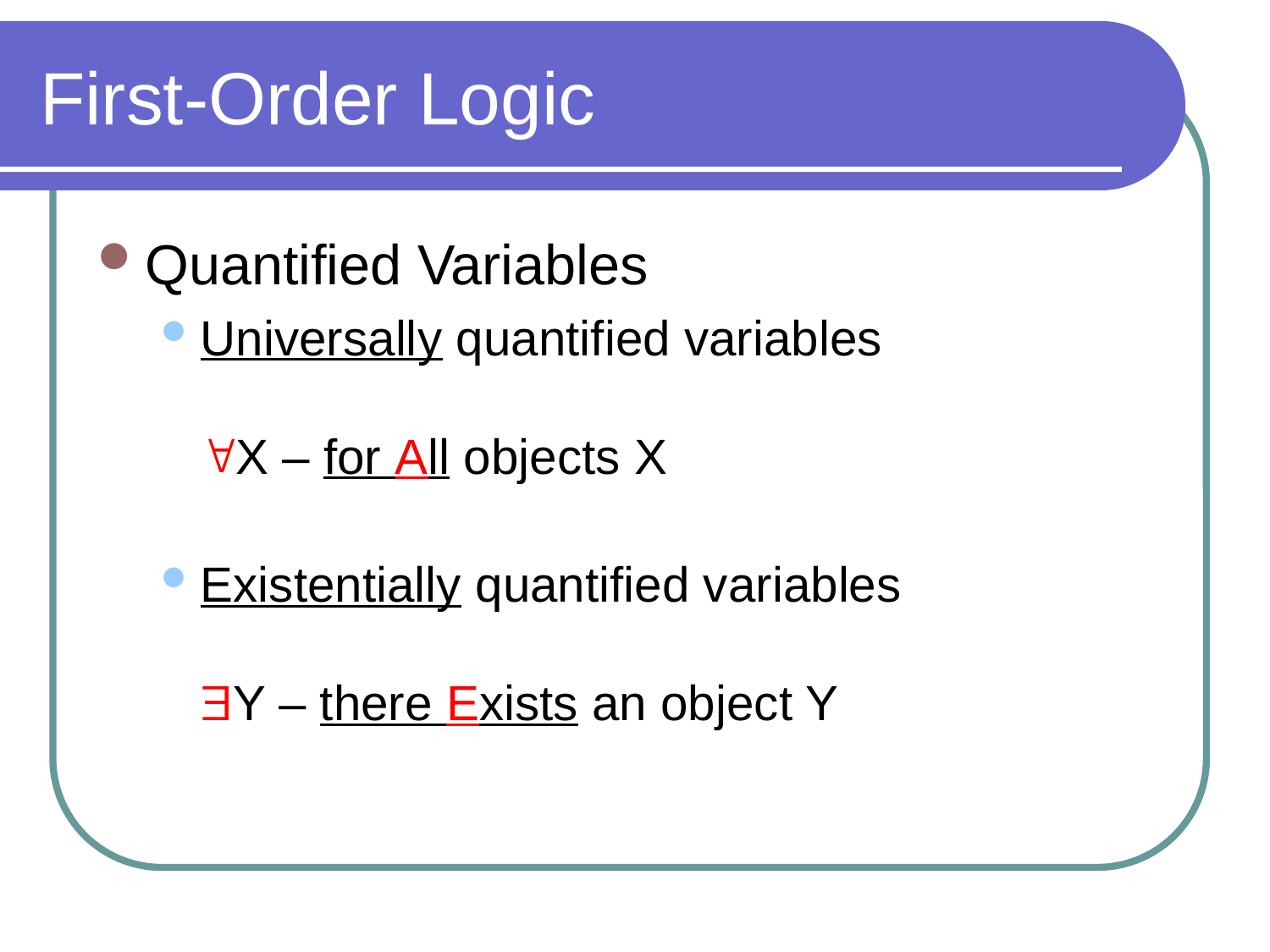

# First-Order Logic
Quantified Variables
Universally quantified variables
∀X – for All objects X
Existentially quantified variables
∃Y – there Exists an object Y